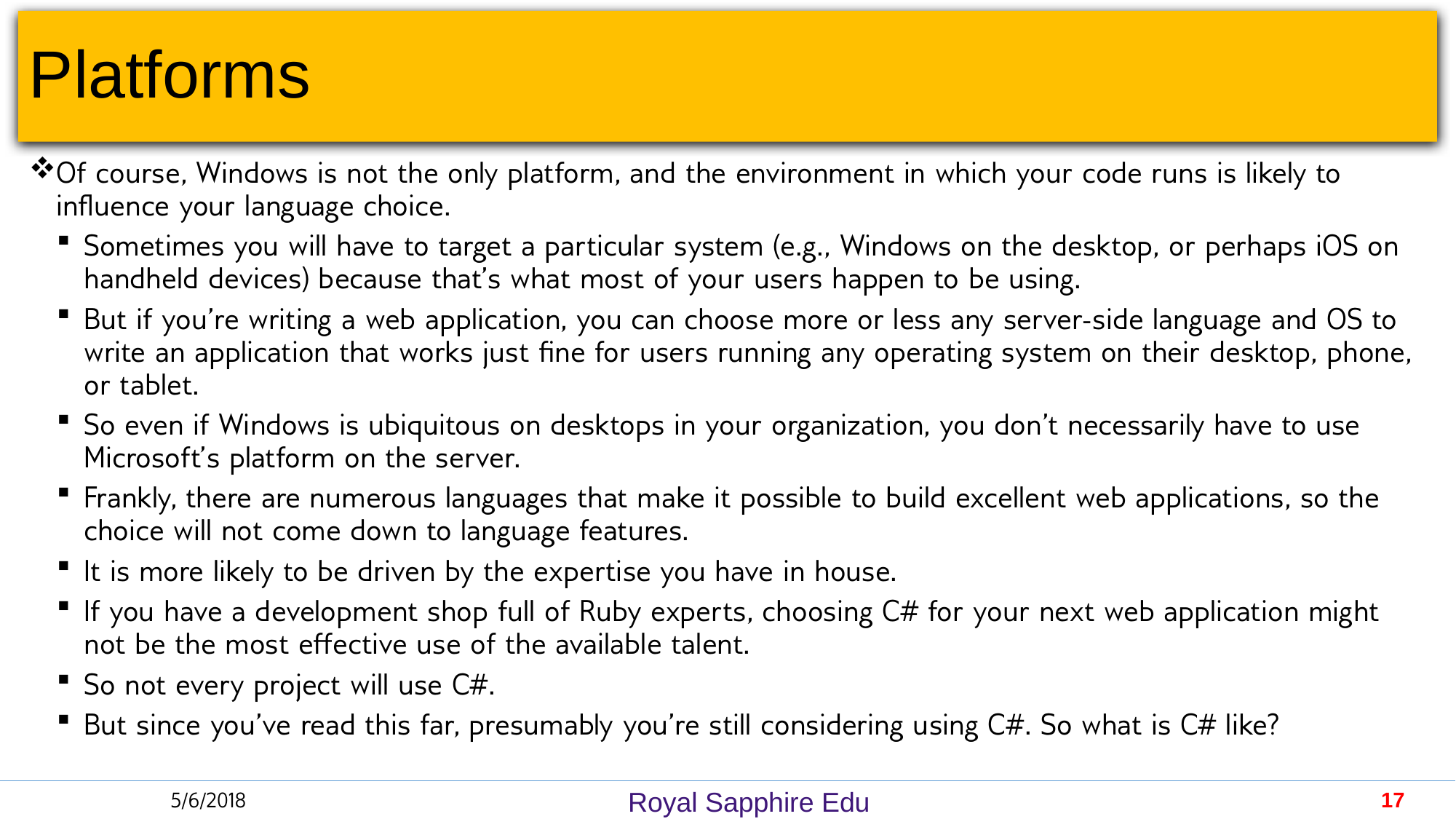

# Platforms
Of course, Windows is not the only platform, and the environment in which your code runs is likely to influence your language choice.
Sometimes you will have to target a particular system (e.g., Windows on the desktop, or perhaps iOS on handheld devices) because that’s what most of your users happen to be using.
But if you’re writing a web application, you can choose more or less any server-side language and OS to write an application that works just fine for users running any operating system on their desktop, phone, or tablet.
So even if Windows is ubiquitous on desktops in your organization, you don’t necessarily have to use Microsoft’s platform on the server.
Frankly, there are numerous languages that make it possible to build excellent web applications, so the choice will not come down to language features.
It is more likely to be driven by the expertise you have in house.
If you have a development shop full of Ruby experts, choosing C# for your next web application might not be the most effective use of the available talent.
So not every project will use C#.
But since you’ve read this far, presumably you’re still considering using C#. So what is C# like?
5/6/2018
17